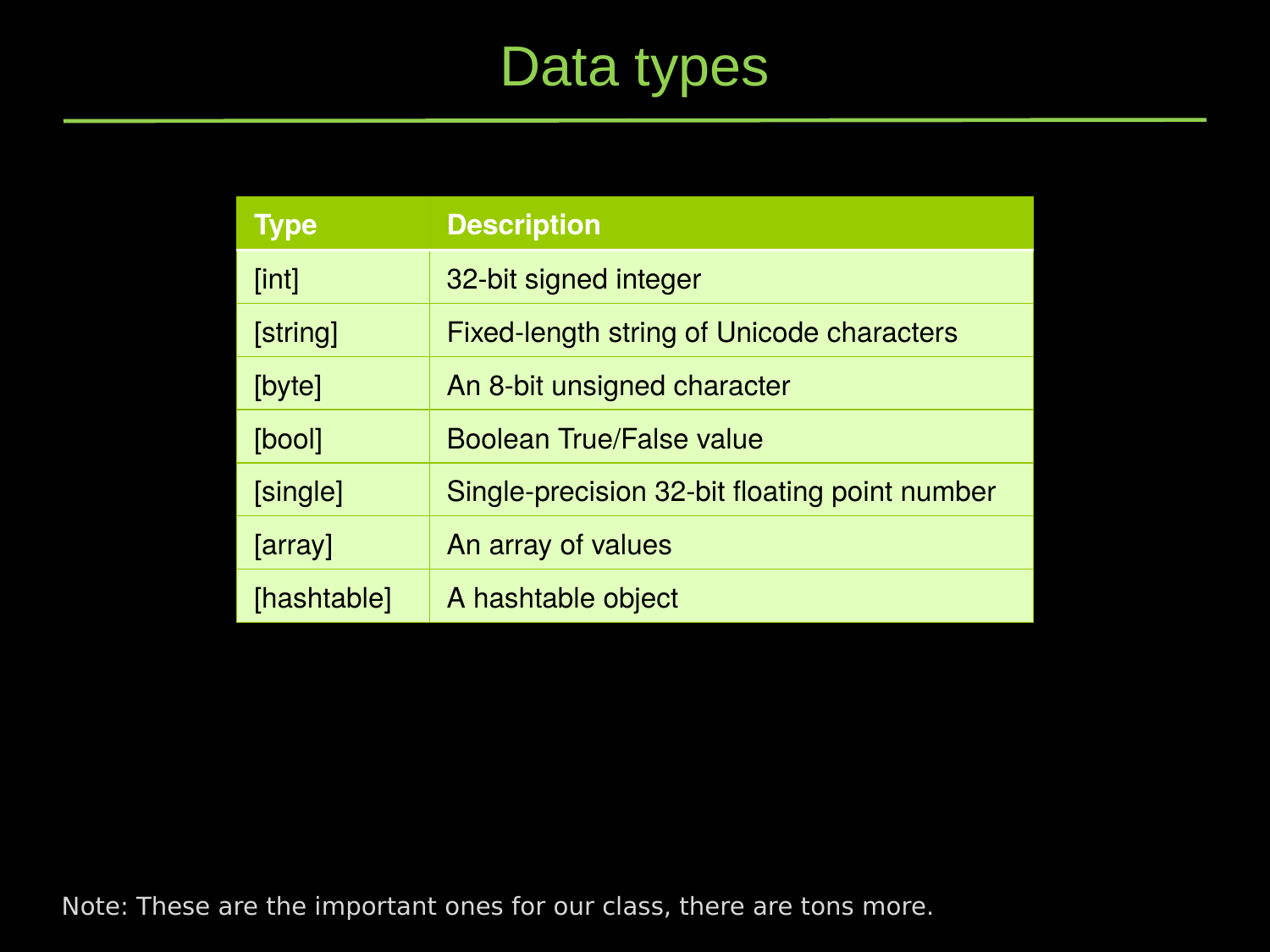

# Data types
| Type | Description |
| --- | --- |
| [int] | 32-bit signed integer |
| [string] | Fixed-length string of Unicode characters |
| [byte] | An 8-bit unsigned character |
| [bool] | Boolean True/False value |
| [single] | Single-precision 32-bit floating point number |
| [array] | An array of values |
| [hashtable] | A hashtable object |
Note: These are the important ones for our class, there are tons more.
30